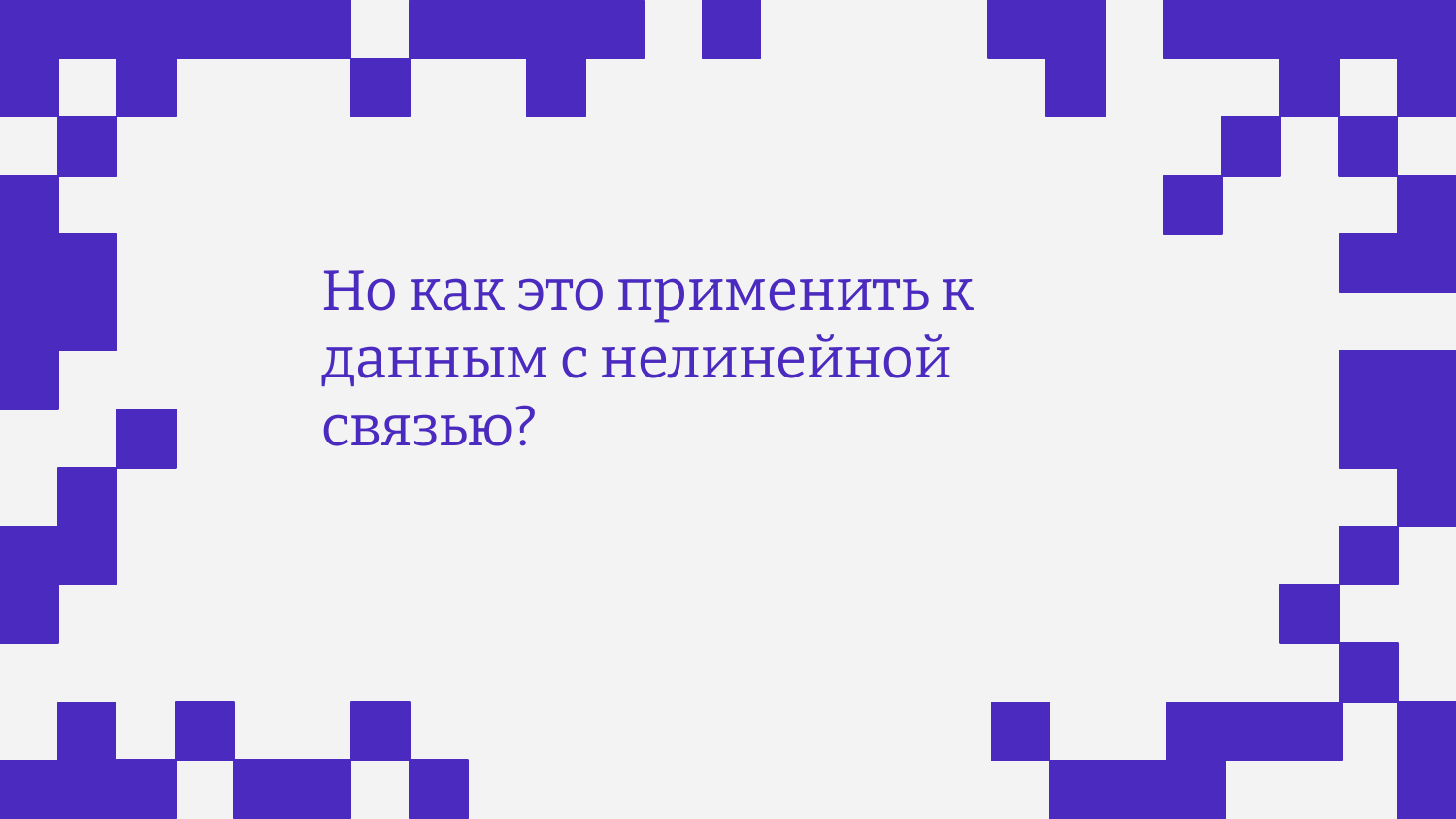

# Но как это применить к данным с нелинейной связью?